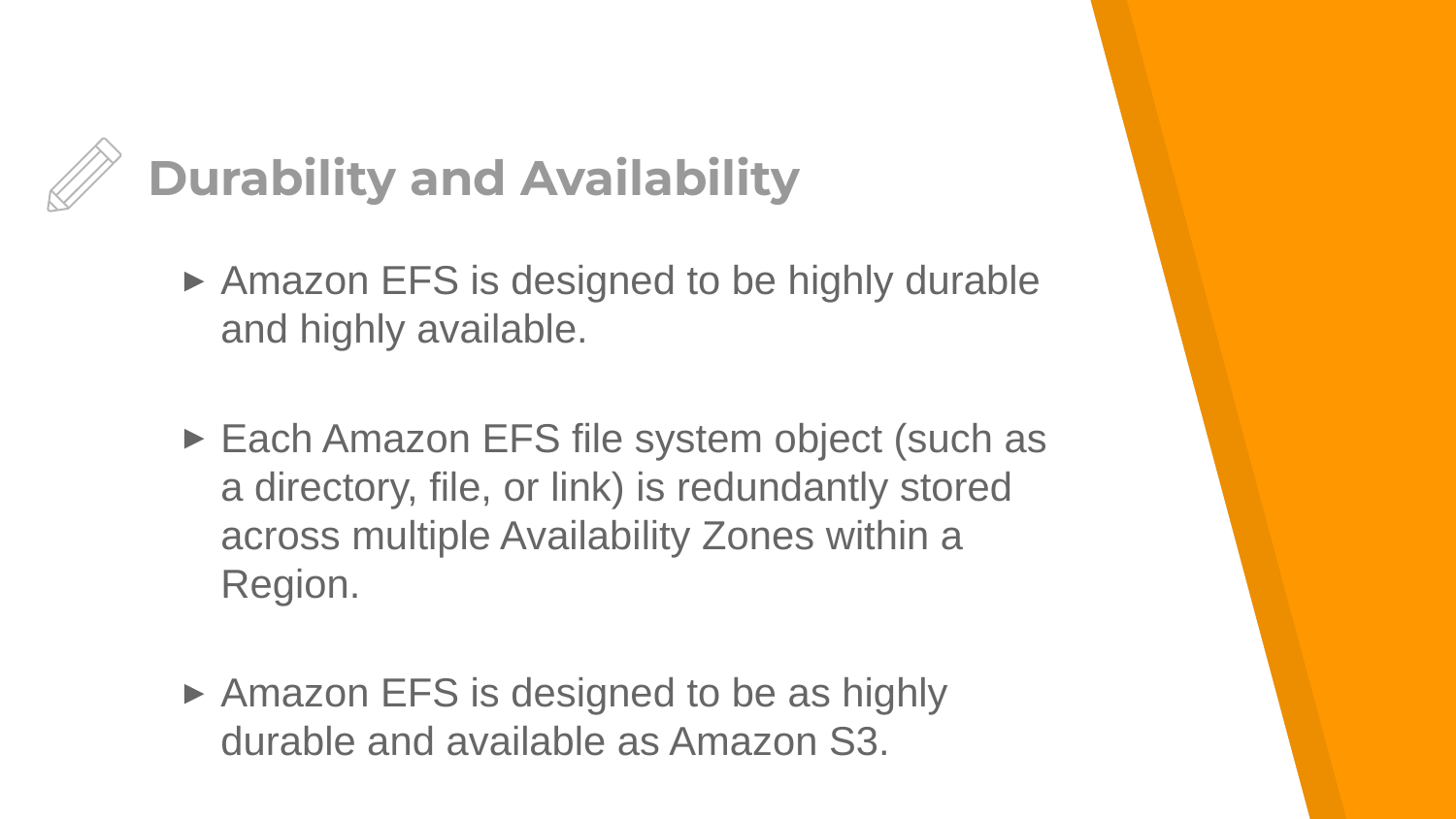

# Durability and Availability
Amazon EFS is designed to be highly durable and highly available.
Each Amazon EFS file system object (such as a directory, file, or link) is redundantly stored across multiple Availability Zones within a Region.
Amazon EFS is designed to be as highly durable and available as Amazon S3.